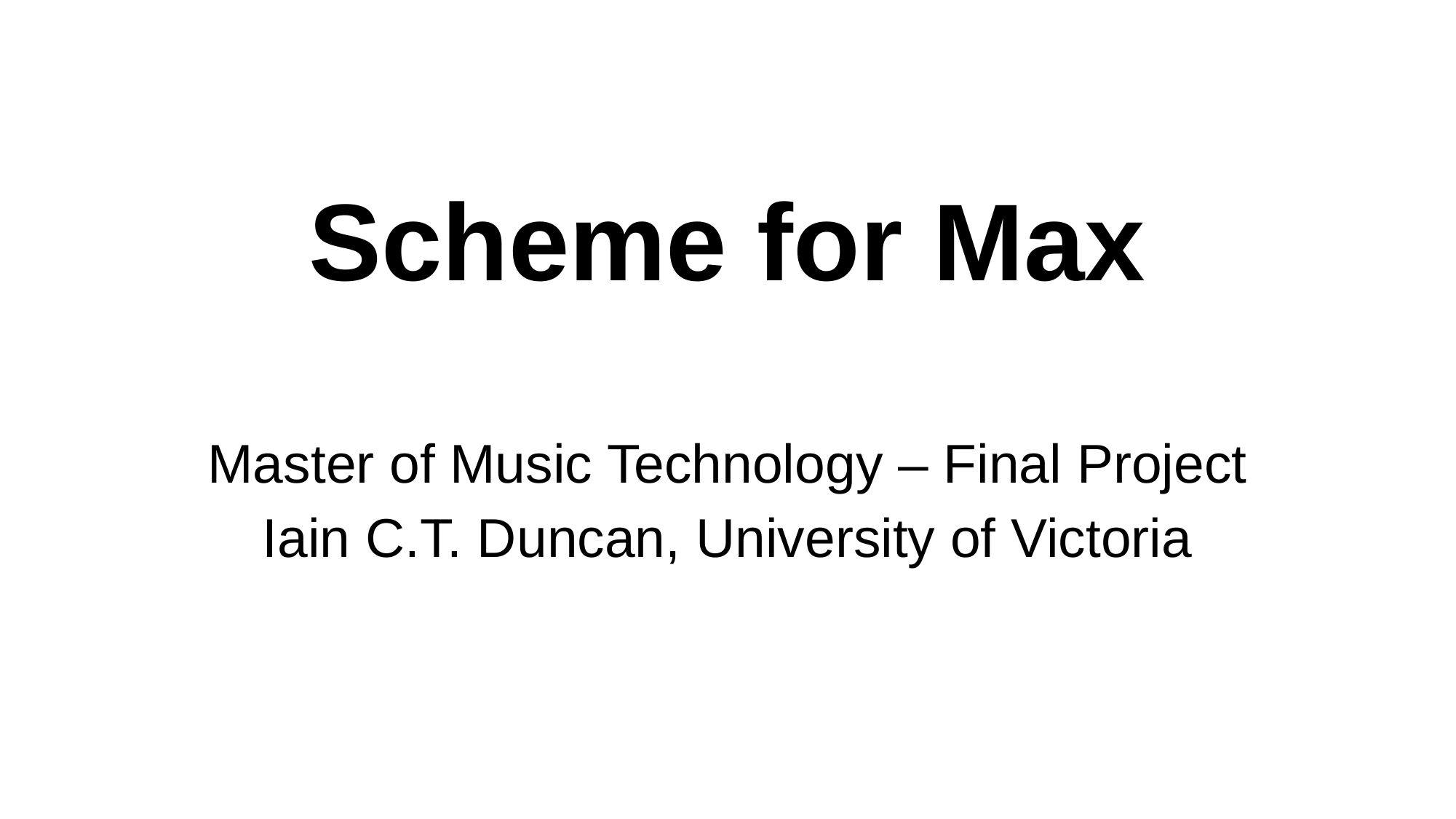

# Scheme for Max
Master of Music Technology – Final Project
Iain C.T. Duncan, University of Victoria